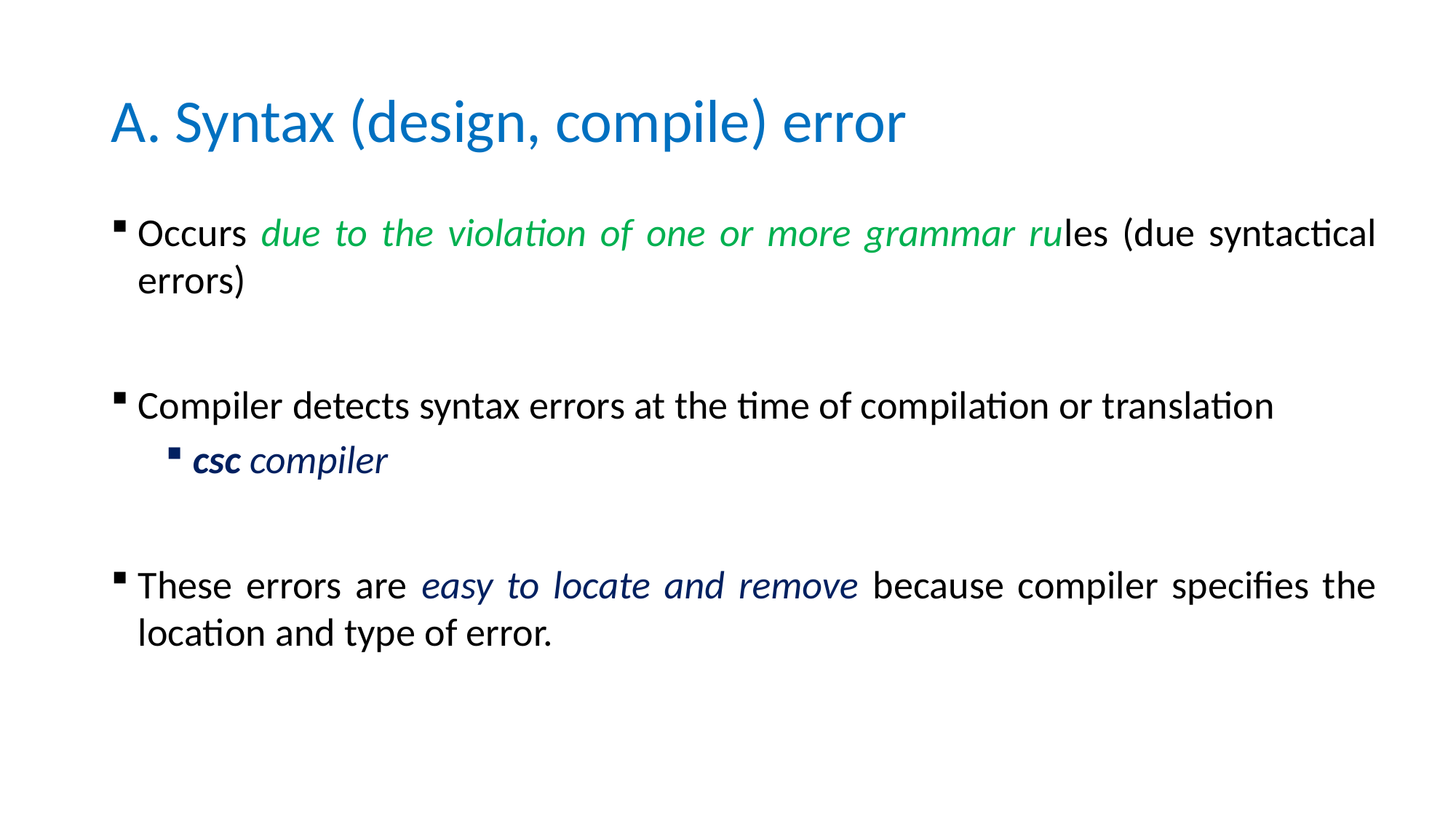

# A. Syntax (design, compile) error
Occurs due to the violation of one or more grammar rules (due syntactical errors)

Compiler detects syntax errors at the time of compilation or translation
csc compiler

These errors are easy to locate and remove because compiler specifies the location and type of error.